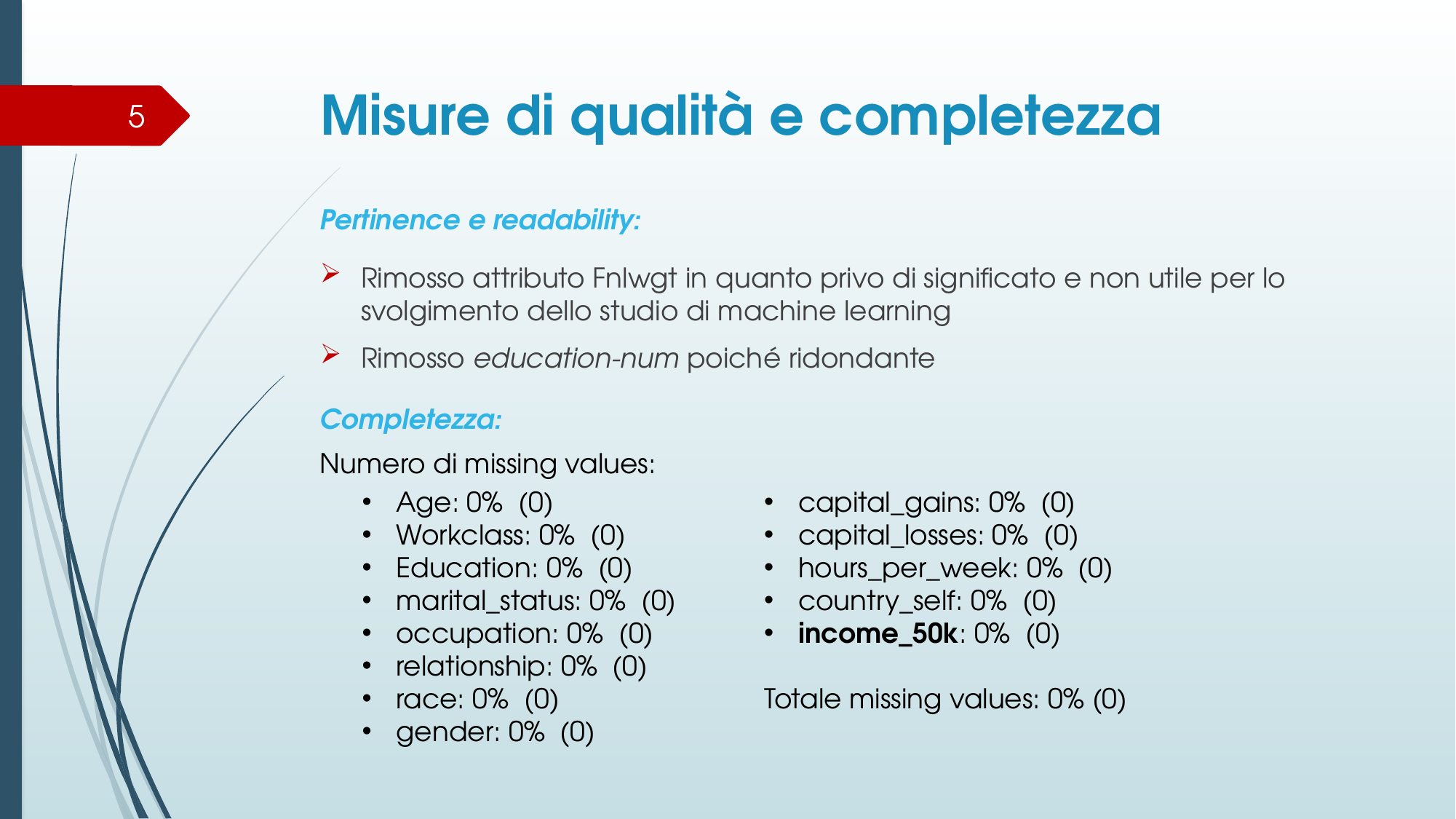

# Misure di qualità e completezza
5
Pertinence e readability:
Rimosso attributo Fnlwgt in quanto privo di significato e non utile per lo svolgimento dello studio di machine learning
Rimosso education-num poiché ridondante

Completezza:
Numero di missing values:

Age: 0%  (0)
Workclass: 0%  (0)
Education: 0%  (0)
marital_status: 0%  (0)
occupation: 0%  (0)
relationship: 0%  (0)
race: 0%  (0)
gender: 0%  (0)
capital_gains: 0%  (0)
capital_losses: 0%  (0)
hours_per_week: 0%  (0)
country_self: 0%  (0)
income_50k: 0%  (0)

Totale missing values: 0% (0)